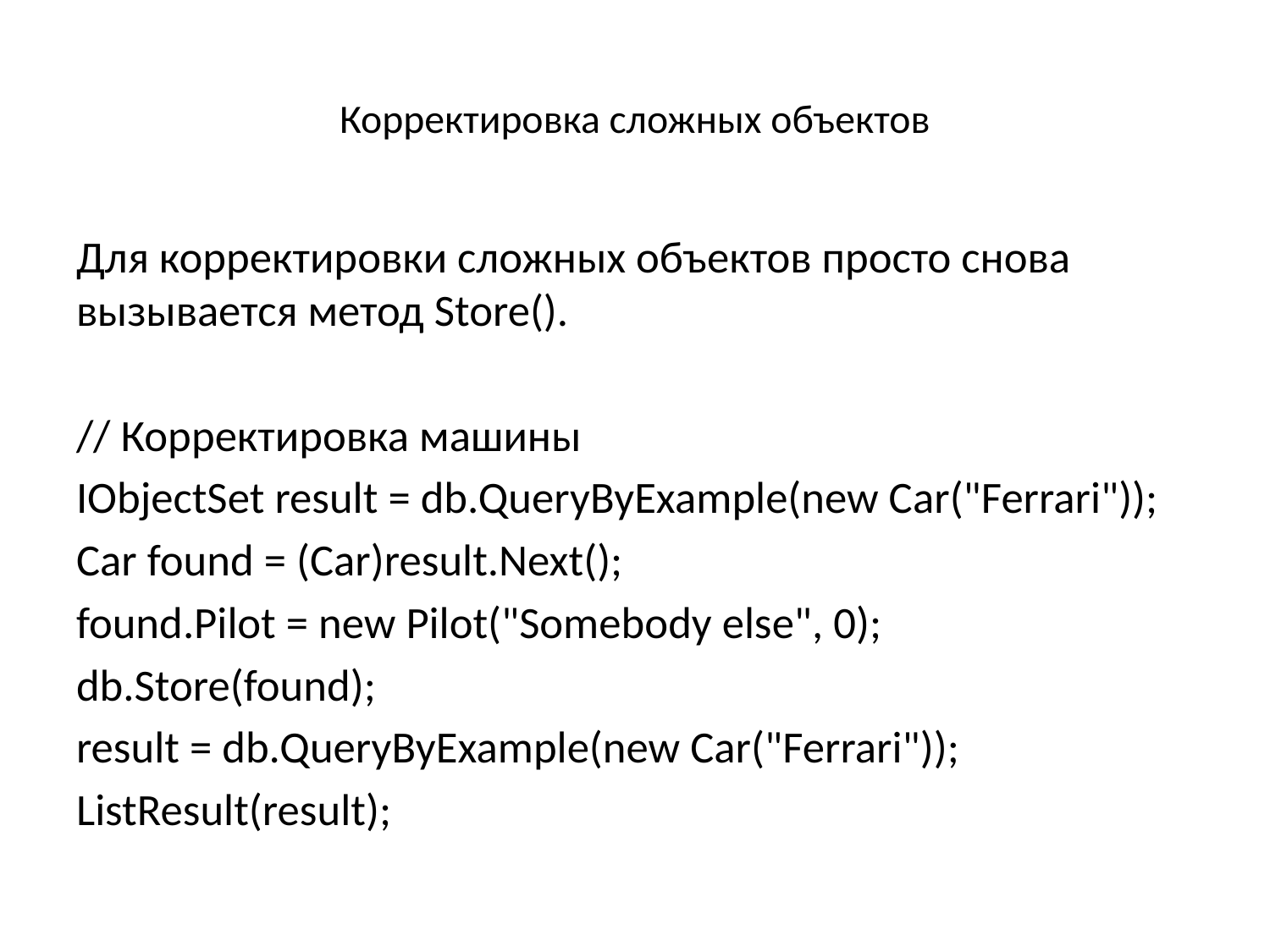

# Корректировка сложных объектов
Для корректировки сложных объектов просто снова вызывается метод Store().

// Корректировка машины
IObjectSet result = db.QueryByExample(new Car("Ferrari"));
Car found = (Car)result.Next();
found.Pilot = new Pilot("Somebody else", 0);
db.Store(found);
result = db.QueryByExample(new Car("Ferrari"));
ListResult(result);